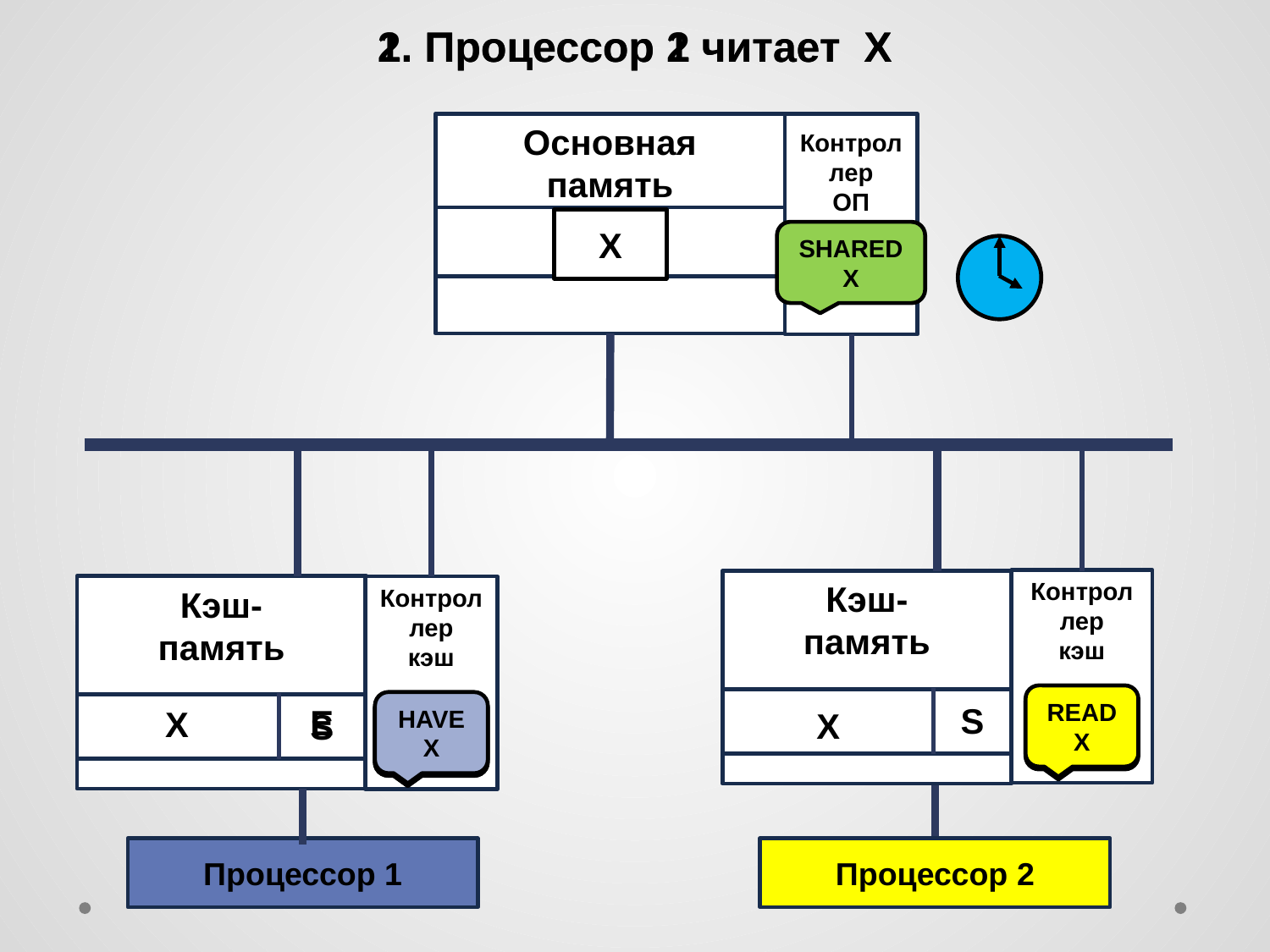

1. Процессор 1 читает  Х
2. Процессор 2 читает  Х
Основная
память

Контроллер
ОП
X
X
SHARED
X

Контроллер
кэш

Кэш-
память

Контроллер
кэш
Кэш-
память

READ
X
READ
X
HAVE
X
S
E
READ
X
READ
X
X
X
S
Процессор 1
Процессор 2